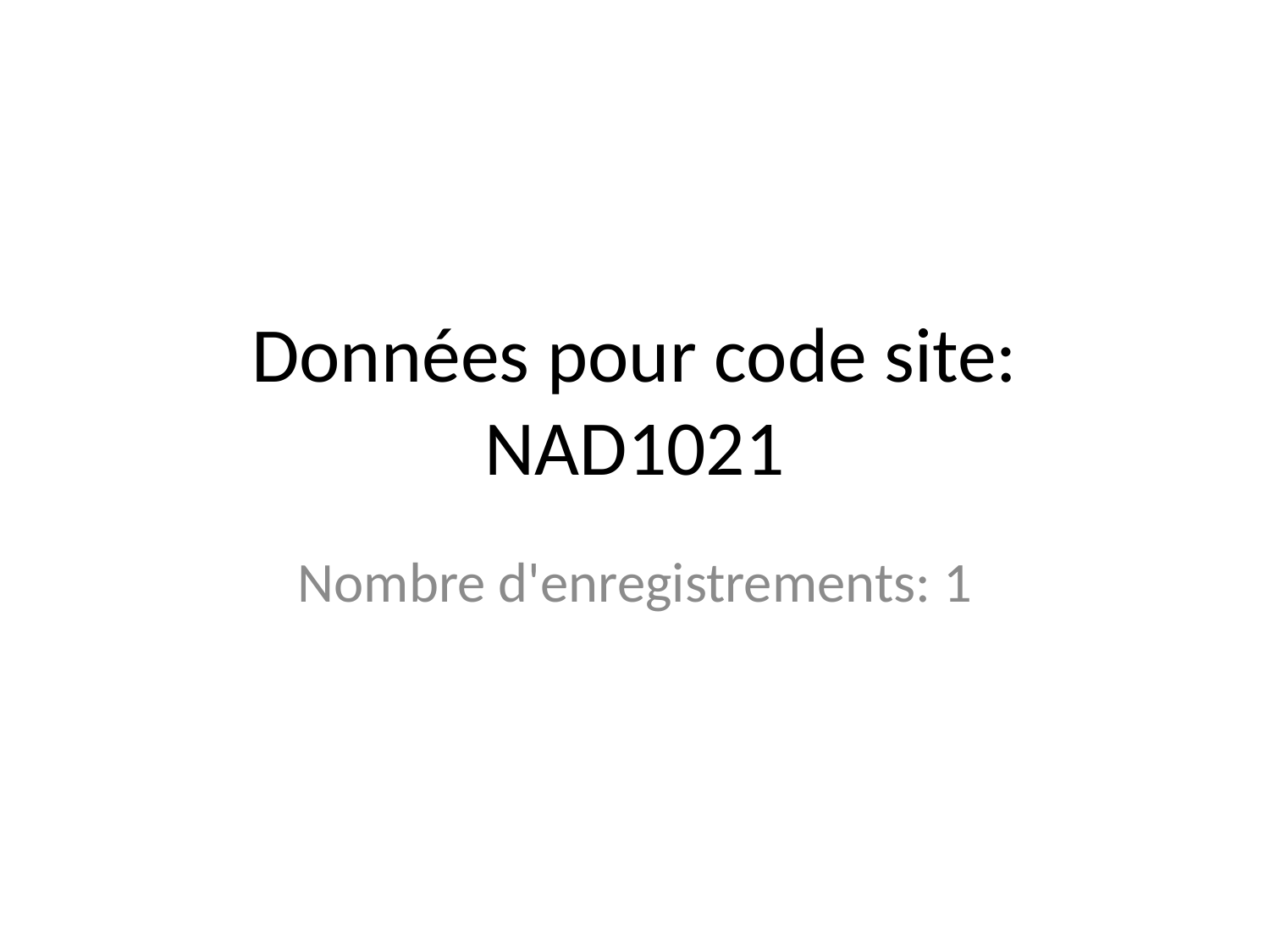

# Données pour code site: NAD1021
Nombre d'enregistrements: 1